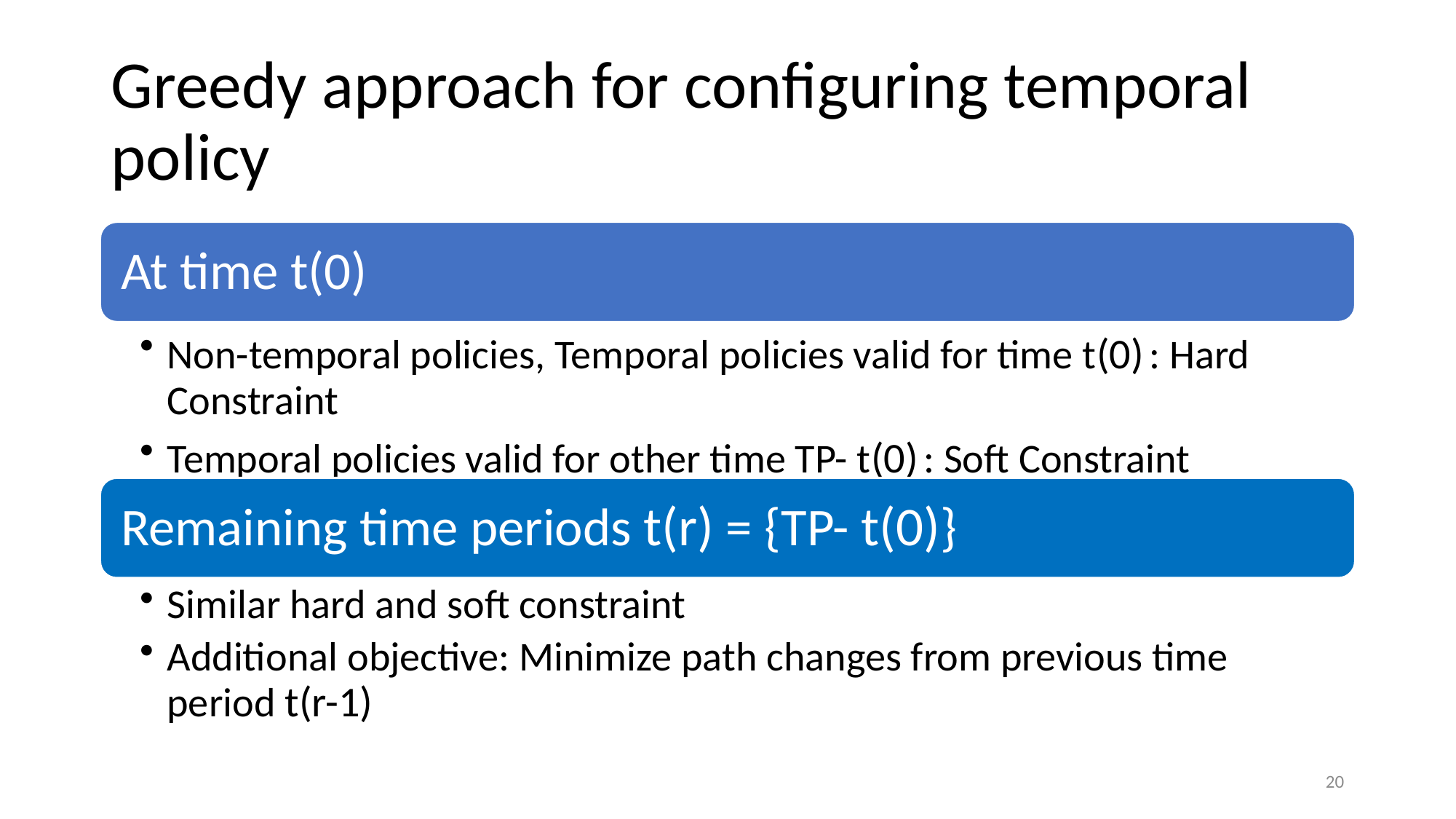

# Greedy approach for configuring temporal policy
At time t(0)
Non-temporal policies, Temporal policies valid for time t(0) : Hard Constraint
Temporal policies valid for other time TP- t(0) : Soft Constraint
Remaining time periods t(r) = {TP- t(0)}
Similar hard and soft constraint
Additional objective: Minimize path changes from previous time period t(r-1)
20